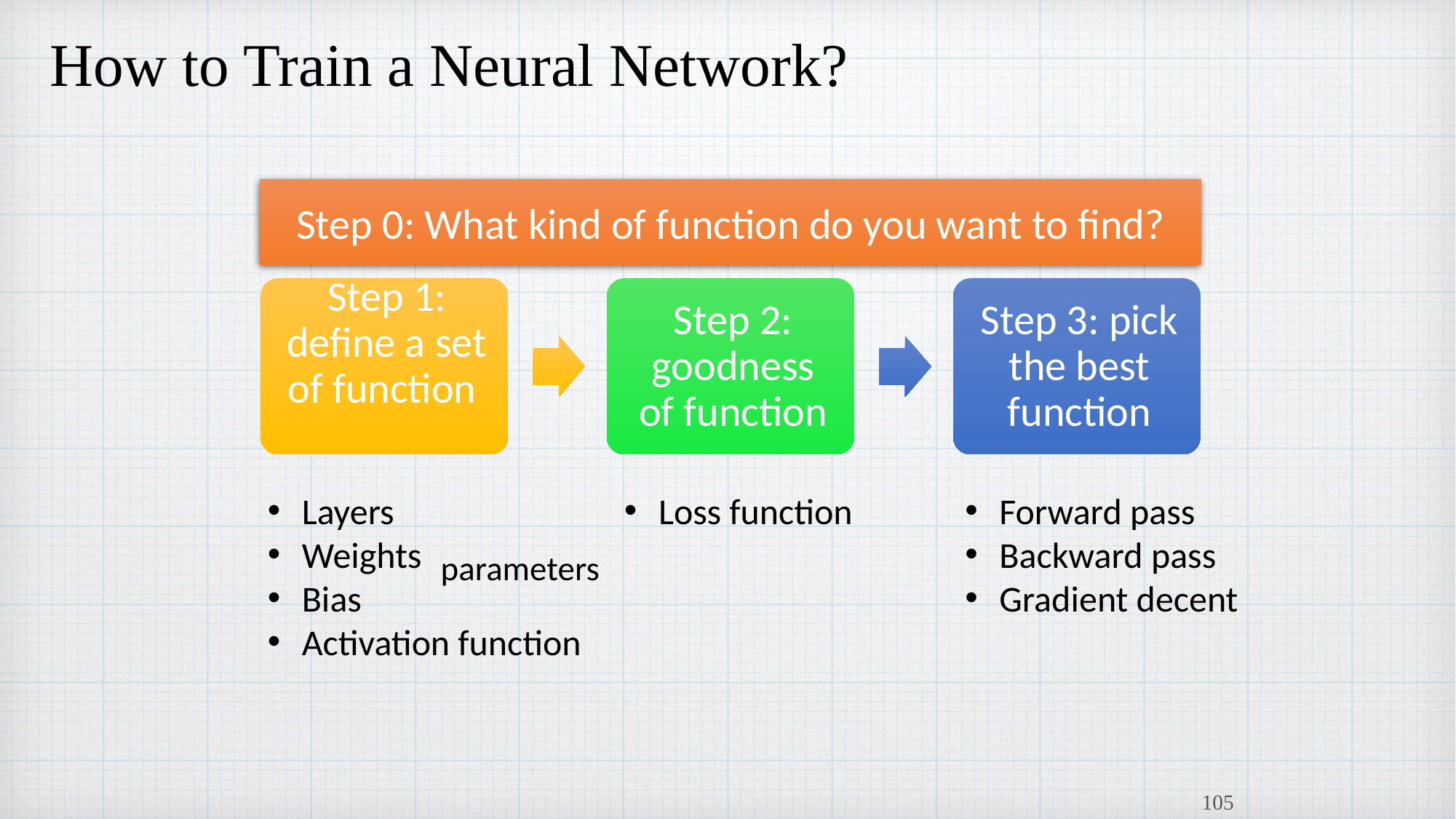

# How to Train a Neural Network?
Step 1: define a set of function

Step 2: goodness of function

Step 3: pick the best function
Step 0: What kind of function do you want to find?
Layers
Weights
Bias
Activation function
Forward pass
Backward pass
Gradient decent
Loss function
parameters
105